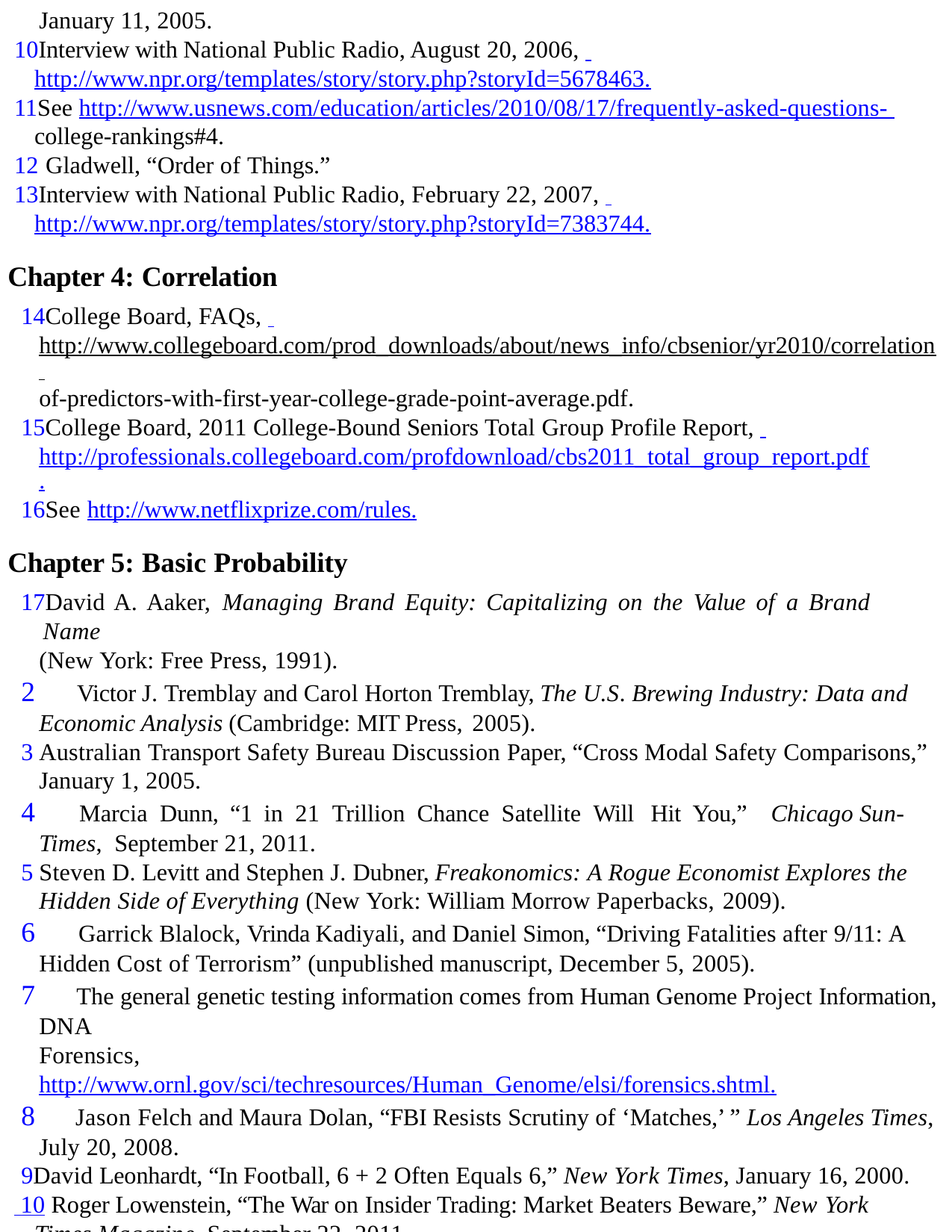

January 11, 2005.
Interview with National Public Radio, August 20, 2006,  http://www.npr.org/templates/story/story.php?storyId=5678463.
See http://www.usnews.com/education/articles/2010/08/17/frequently-asked-questions-  college-rankings#4.
Gladwell, “Order of Things.”
Interview with National Public Radio, February 22, 2007,  http://www.npr.org/templates/story/story.php?storyId=7383744.
Chapter 4: Correlation
College Board, FAQs,  http://www.collegeboard.com/prod_downloads/about/news_info/cbsenior/yr2010/correlation  of-predictors-with-first-year-college-grade-point-average.pdf.
College Board, 2011 College-Bound Seniors Total Group Profile Report,  http://professionals.collegeboard.com/profdownload/cbs2011_total_group_report.pdf.
See http://www.netflixprize.com/rules.
Chapter 5: Basic Probability
David A. Aaker, Managing Brand Equity: Capitalizing on the Value of a Brand Name
(New York: Free Press, 1991).
	Victor J. Tremblay and Carol Horton Tremblay, The U.S. Brewing Industry: Data and  Economic Analysis (Cambridge: MIT Press, 2005).
Australian Transport Safety Bureau Discussion Paper, “Cross Modal Safety Comparisons,”  January 1, 2005.
	Marcia  Dunn,  “1  in  21  Trillion  Chance  Satellite  Will   Hit  You,”	Chicago Sun-Times,  September 21, 2011.
Steven D. Levitt and Stephen J. Dubner, Freakonomics: A Rogue Economist Explores the  Hidden Side of Everything (New York: William Morrow Paperbacks, 2009).
	Garrick Blalock, Vrinda Kadiyali, and Daniel Simon, “Driving Fatalities after 9/11: A  Hidden Cost of Terrorism” (unpublished manuscript, December 5, 2005).
	The general genetic testing information comes from Human Genome Project Information,  DNA	Forensics,
http://www.ornl.gov/sci/techresources/Human_Genome/elsi/forensics.shtml.
	Jason Felch and Maura Dolan, “FBI Resists Scrutiny of ‘Matches,’ ” Los Angeles Times,  July 20, 2008.
David Leonhardt, “In Football, 6 + 2 Often Equals 6,” New York Times, January 16, 2000.  10 Roger Lowenstein, “The War on Insider Trading: Market Beaters Beware,” New York
Times Magazine, September 22, 2011.
Erica Goode, “Sending the Police before There’s a Crime,” New York Times , August 15,  2011.
The insurance risk data come from all of the following: “Teen Drivers,” Insurance